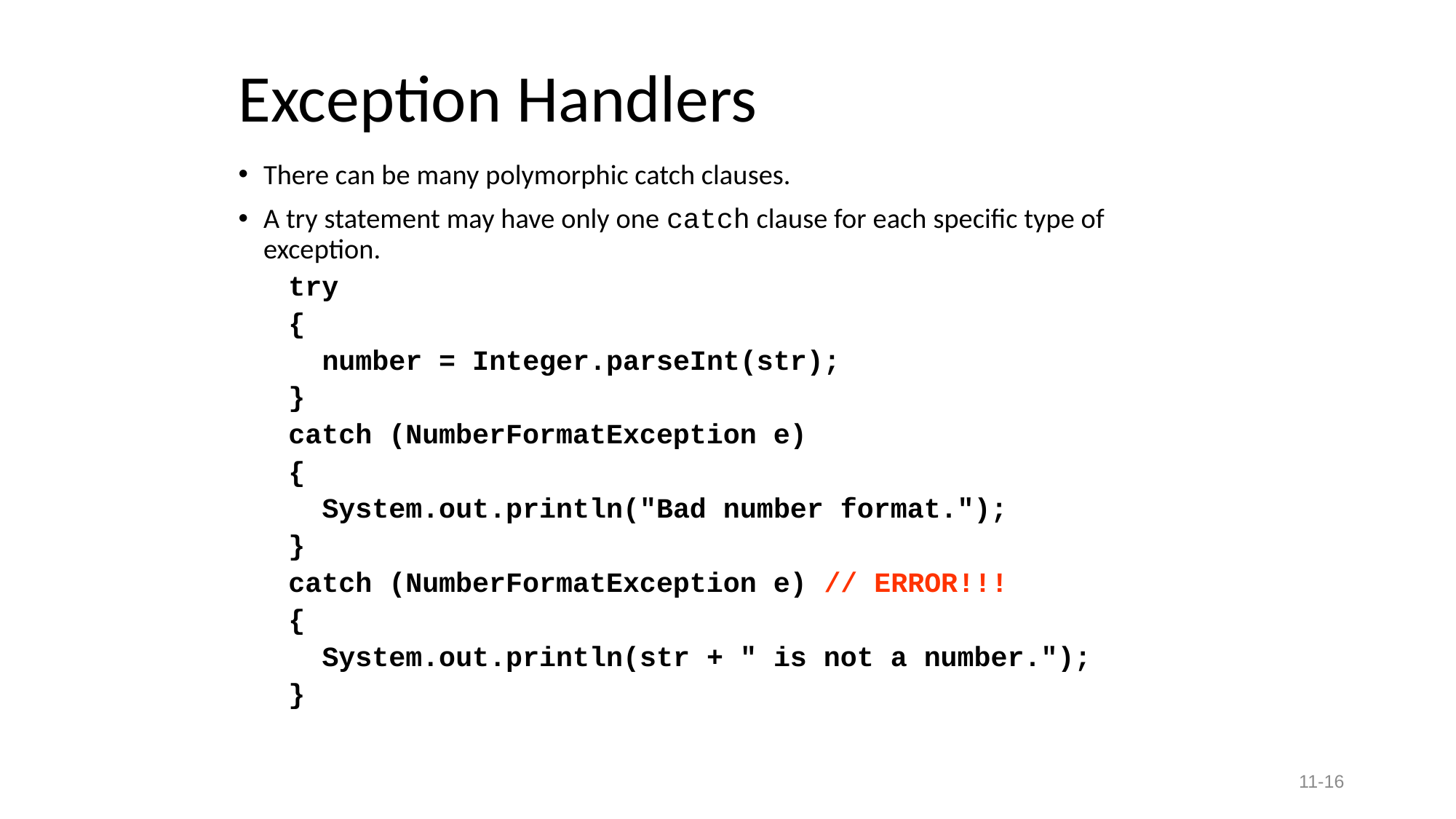

Exception Handlers
There can be many polymorphic catch clauses.
A try statement may have only one catch clause for each specific type of exception.
try
{
  number = Integer.parseInt(str);
}
catch (NumberFormatException e)
{
  System.out.println("Bad number format.");
}
catch (NumberFormatException e) // ERROR!!!
{
  System.out.println(str + " is not a number.");
}
11-16